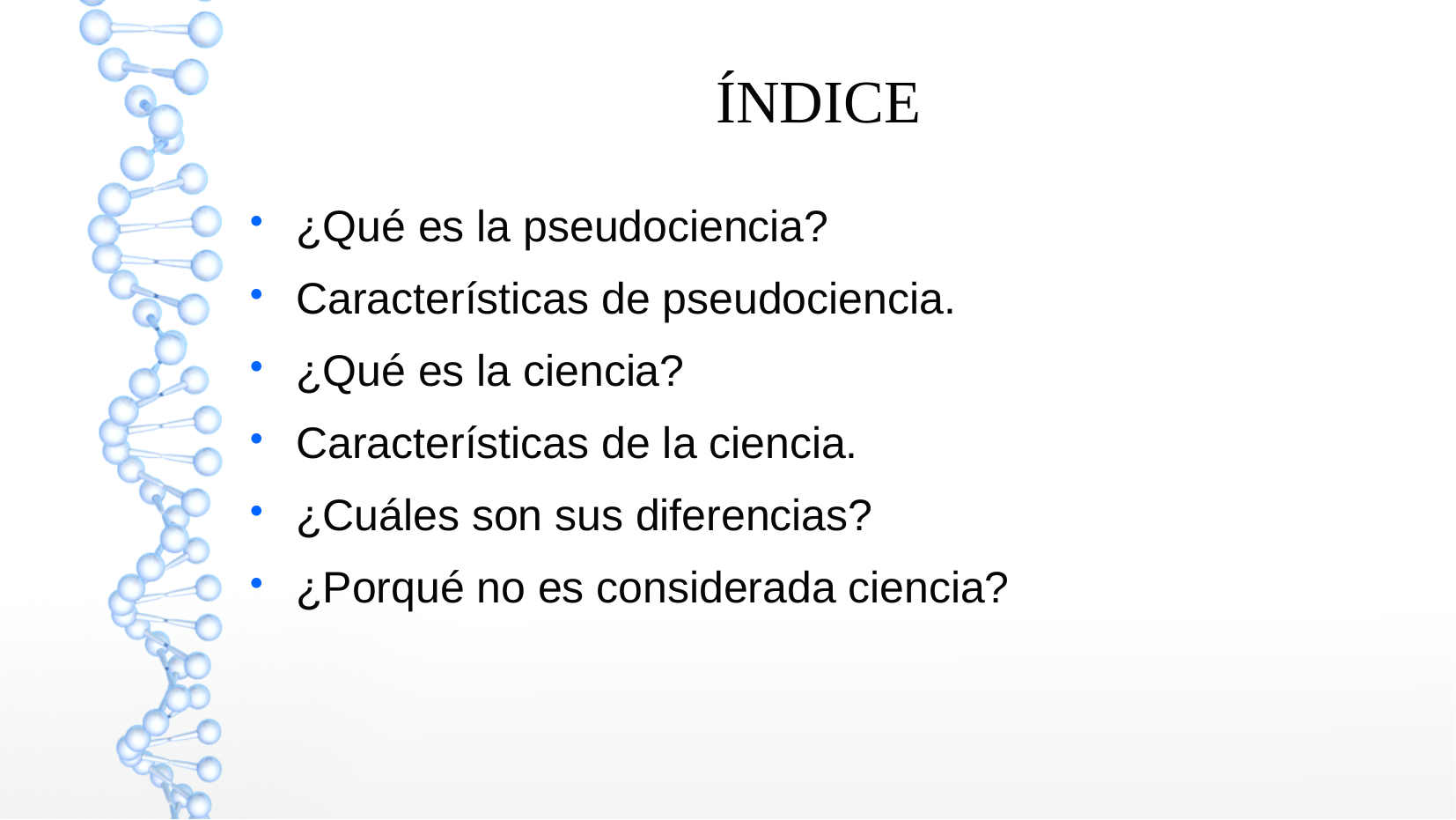

ÍNDICE
¿Qué es la pseudociencia?
Características de pseudociencia.
¿Qué es la ciencia?
Características de la ciencia.
¿Cuáles son sus diferencias?
¿Porqué no es considerada ciencia?